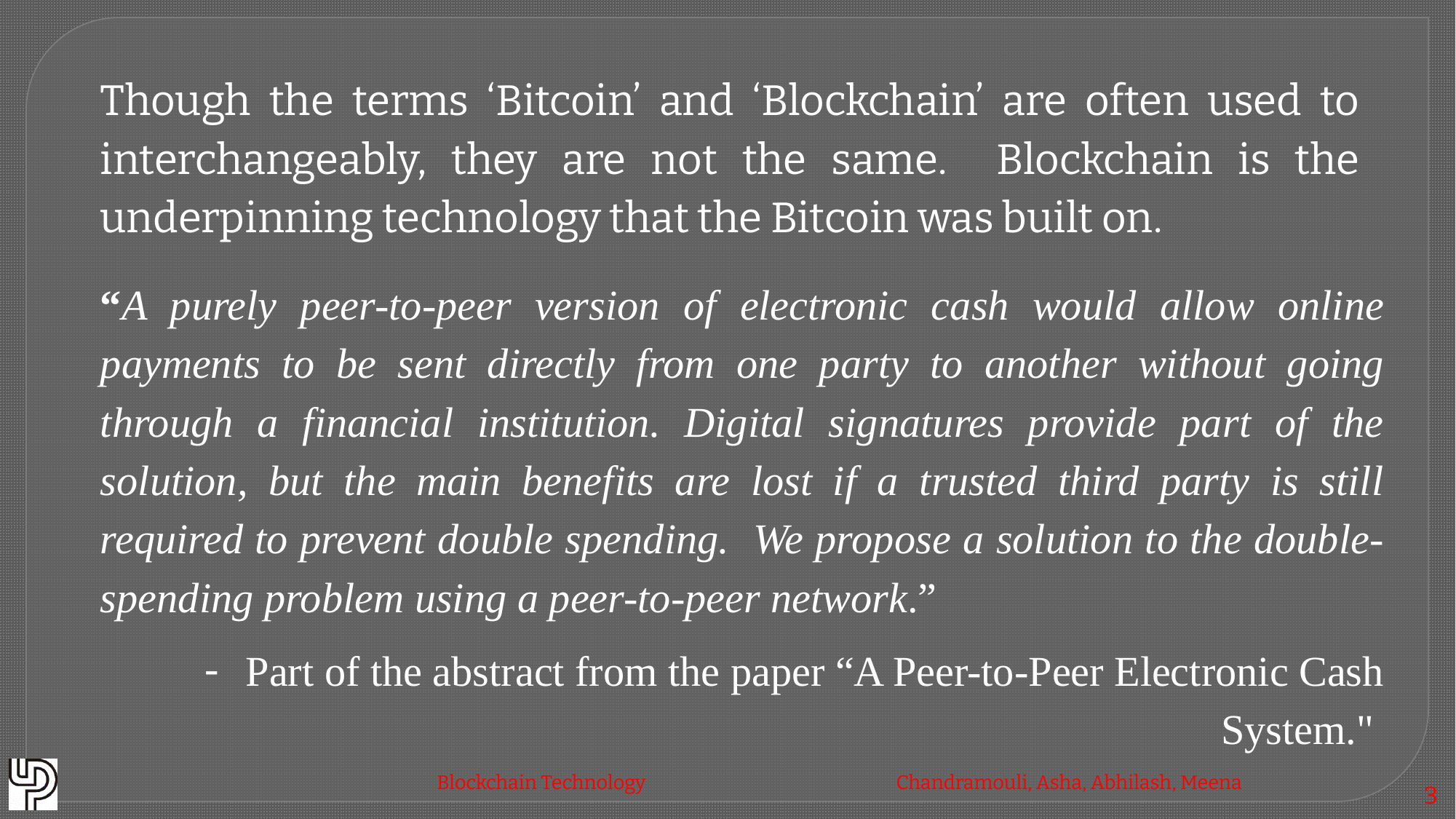

Though the terms ‘Bitcoin’ and ‘Blockchain’ are often used to interchangeably, they are not the same.  Blockchain is the underpinning technology that the Bitcoin was built on.
“A purely peer-to-peer version of electronic cash would allow online payments to be sent directly from one party to another without going through a financial institution. Digital signatures provide part of the solution, but the main benefits are lost if a trusted third party is still required to prevent double spending.  We propose a solution to the double-spending problem using a peer-to-peer network.”
Part of the abstract from the paper “A Peer-to-Peer Electronic Cash System."
Blockchain Technology
Chandramouli, Asha, Abhilash, Meena
3